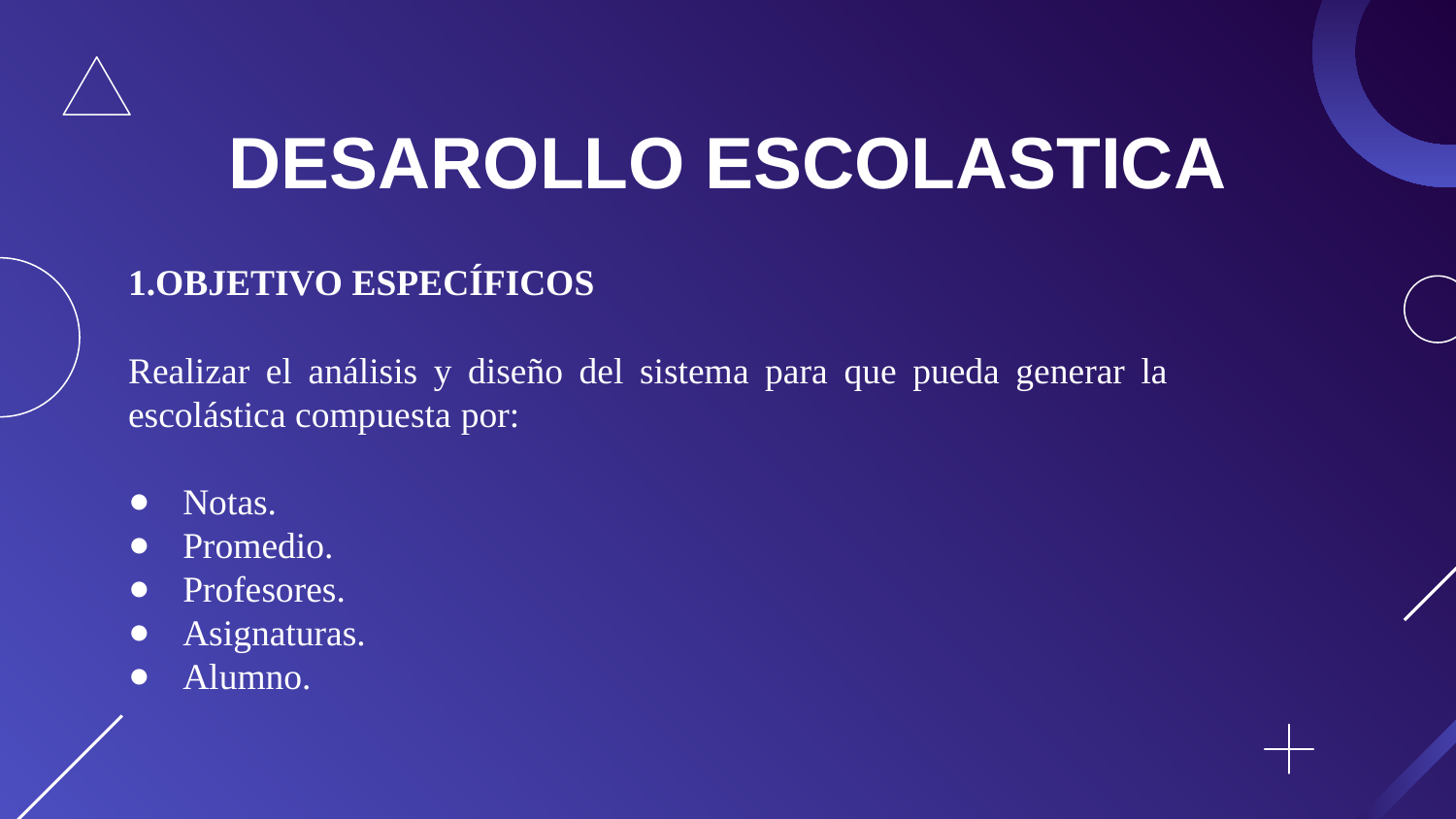

# DESAROLLO ESCOLASTICA
OBJETIVO ESPECÍFICOS

Realizar el análisis y diseño del sistema para que pueda generar la escolástica compuesta por:

Notas.
Promedio.
Profesores.
Asignaturas.
Alumno.